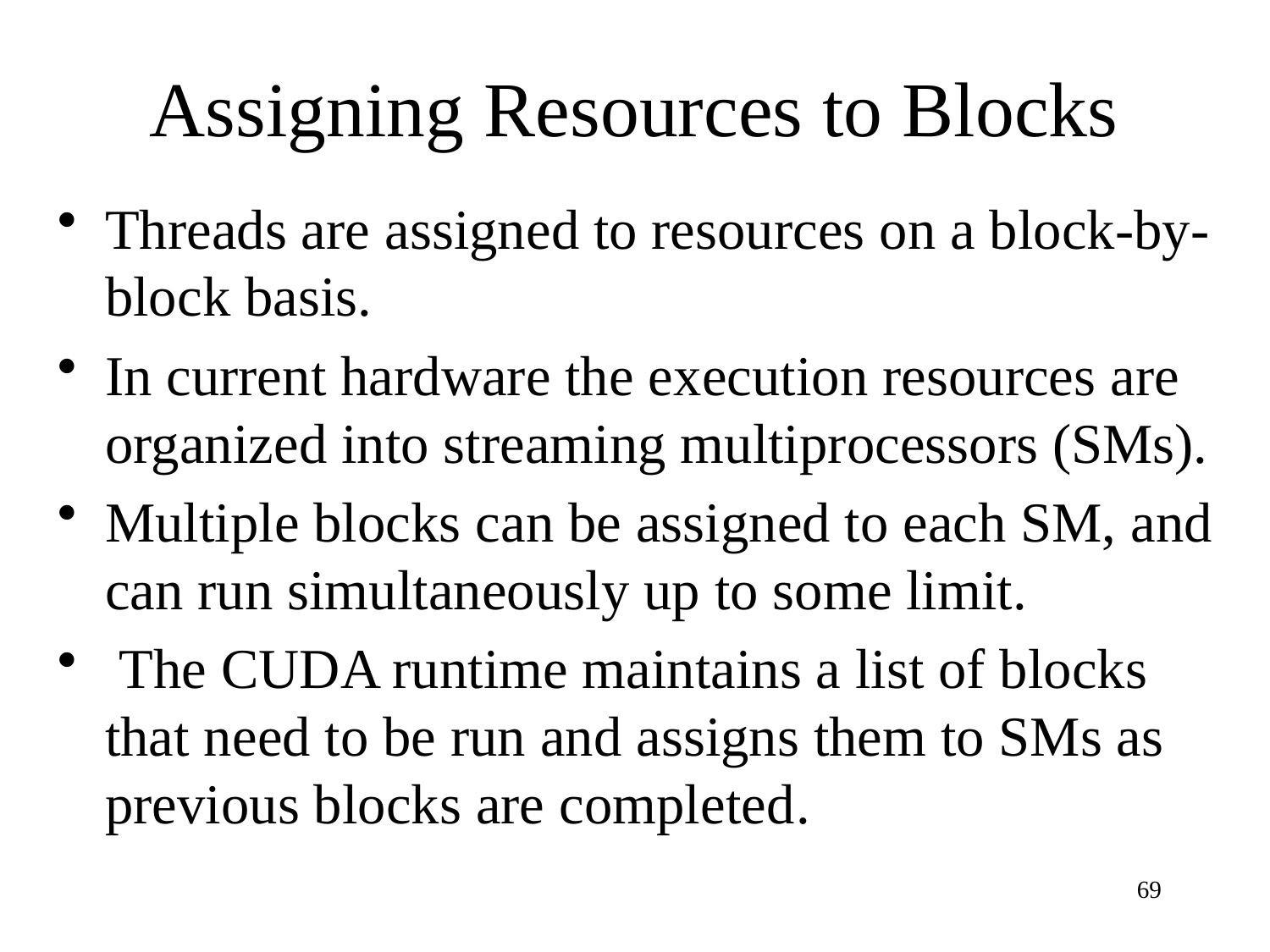

# Assigning Resources to Blocks
Threads are assigned to resources on a block-by-block basis.
In current hardware the execution resources are organized into streaming multiprocessors (SMs).
Multiple blocks can be assigned to each SM, and can run simultaneously up to some limit.
 The CUDA runtime maintains a list of blocks that need to be run and assigns them to SMs as previous blocks are completed.
69